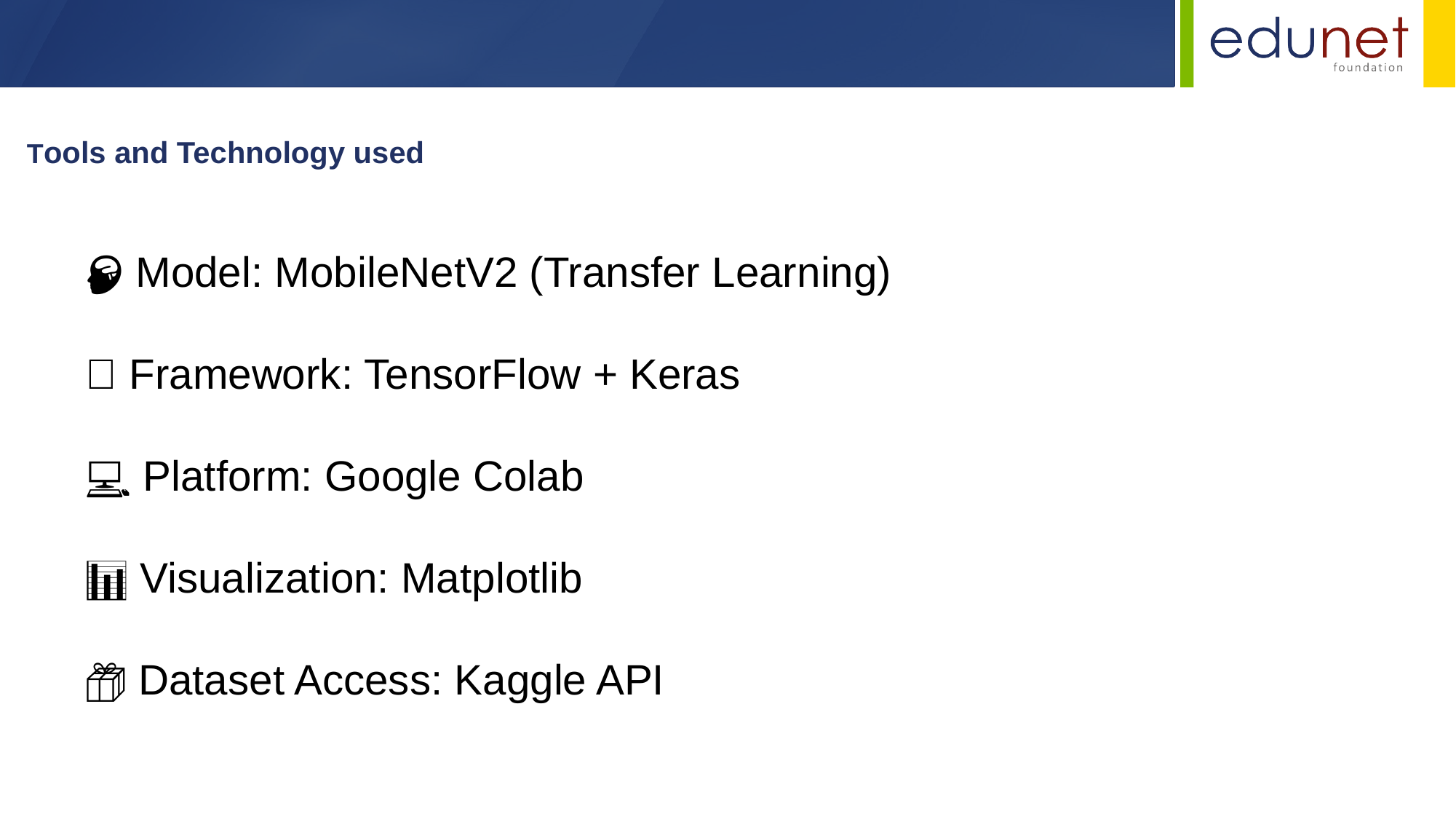

Tools and Technology used
🧠 Model: MobileNetV2 (Transfer Learning)

🧪 Framework: TensorFlow + Keras

💻 Platform: Google Colab

📊 Visualization: Matplotlib

📦 Dataset Access: Kaggle API